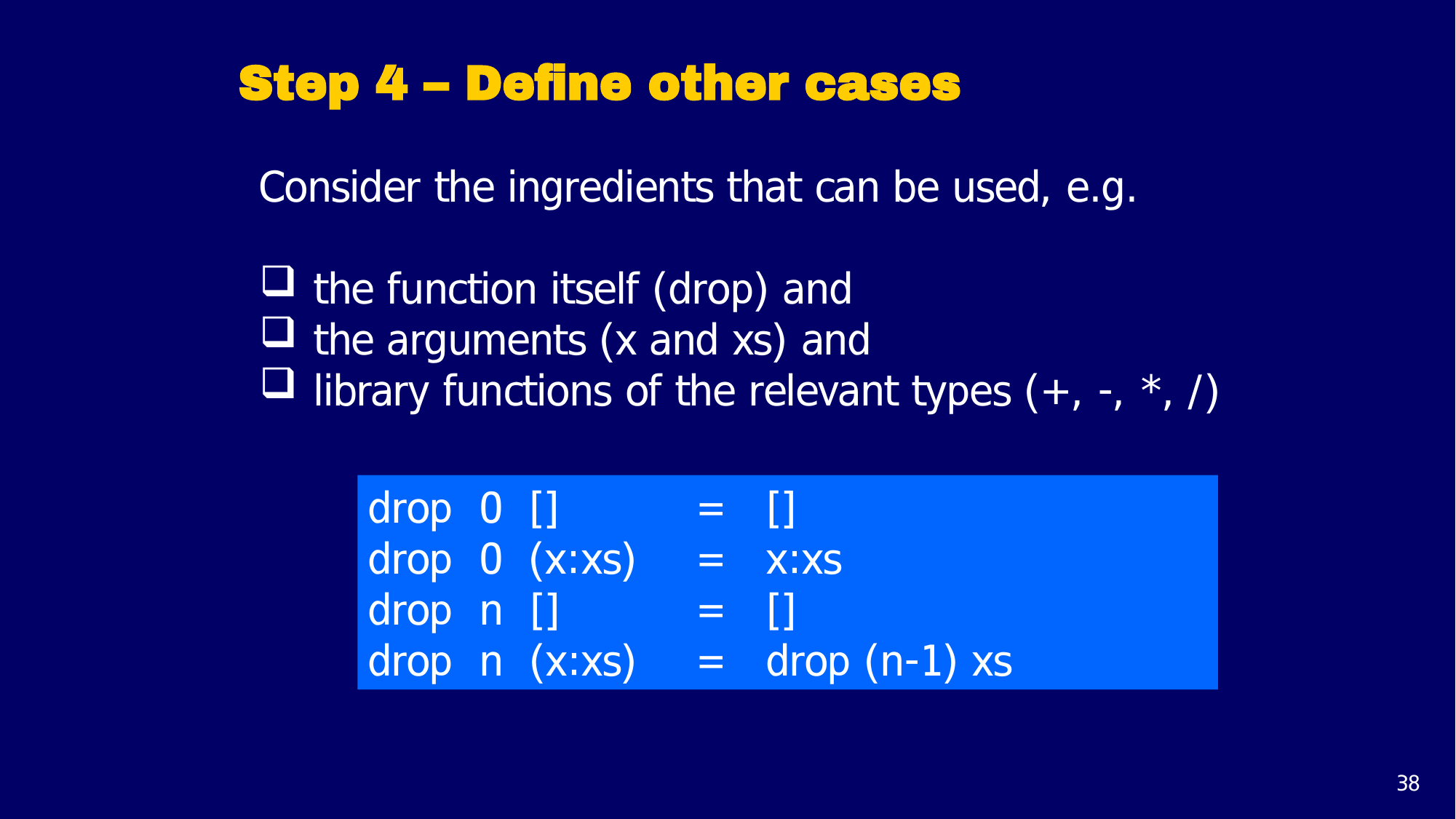

Step 4 – Define other cases
Consider the ingredients that can be used, e.g.

the function itself (drop) and
the arguments (x and xs) and
library functions of the relevant types (+, -, *, /)

drop  0  [] 		=   []
drop  0  (x:xs)	=   x:xs
drop  n  [] 		=   []
drop  n  (x:xs)	=   drop (n-1) xs
38